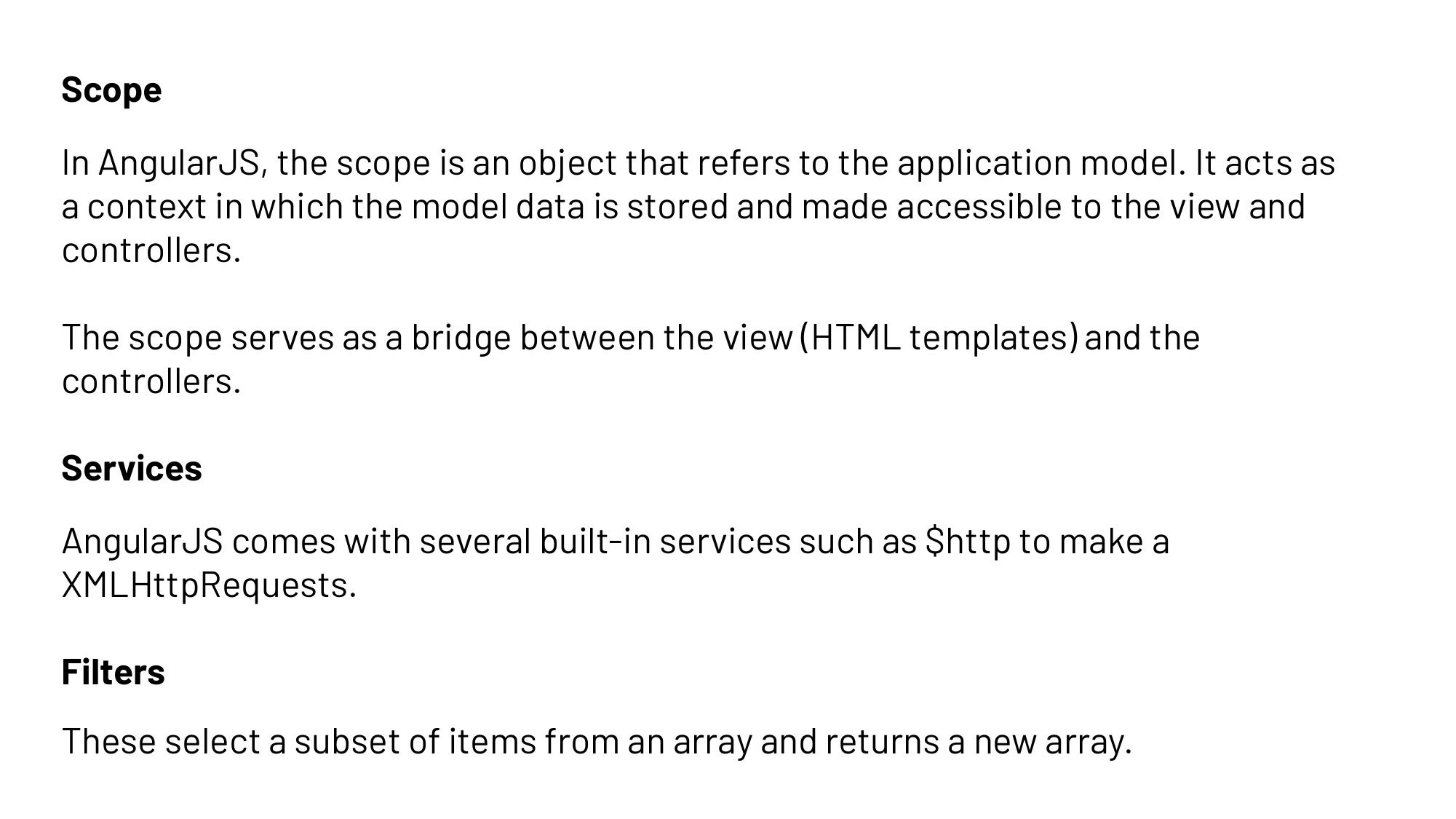

Scope

In AngularJS, the scope is an object that refers to the application model. It acts as a context in which the model data is stored and made accessible to the view and controllers.

The scope serves as a bridge between the view (HTML templates) and the controllers.

Services

AngularJS comes with several built-in services such as $http to make a XMLHttpRequests.

Filters

These select a subset of items from an array and returns a new array.